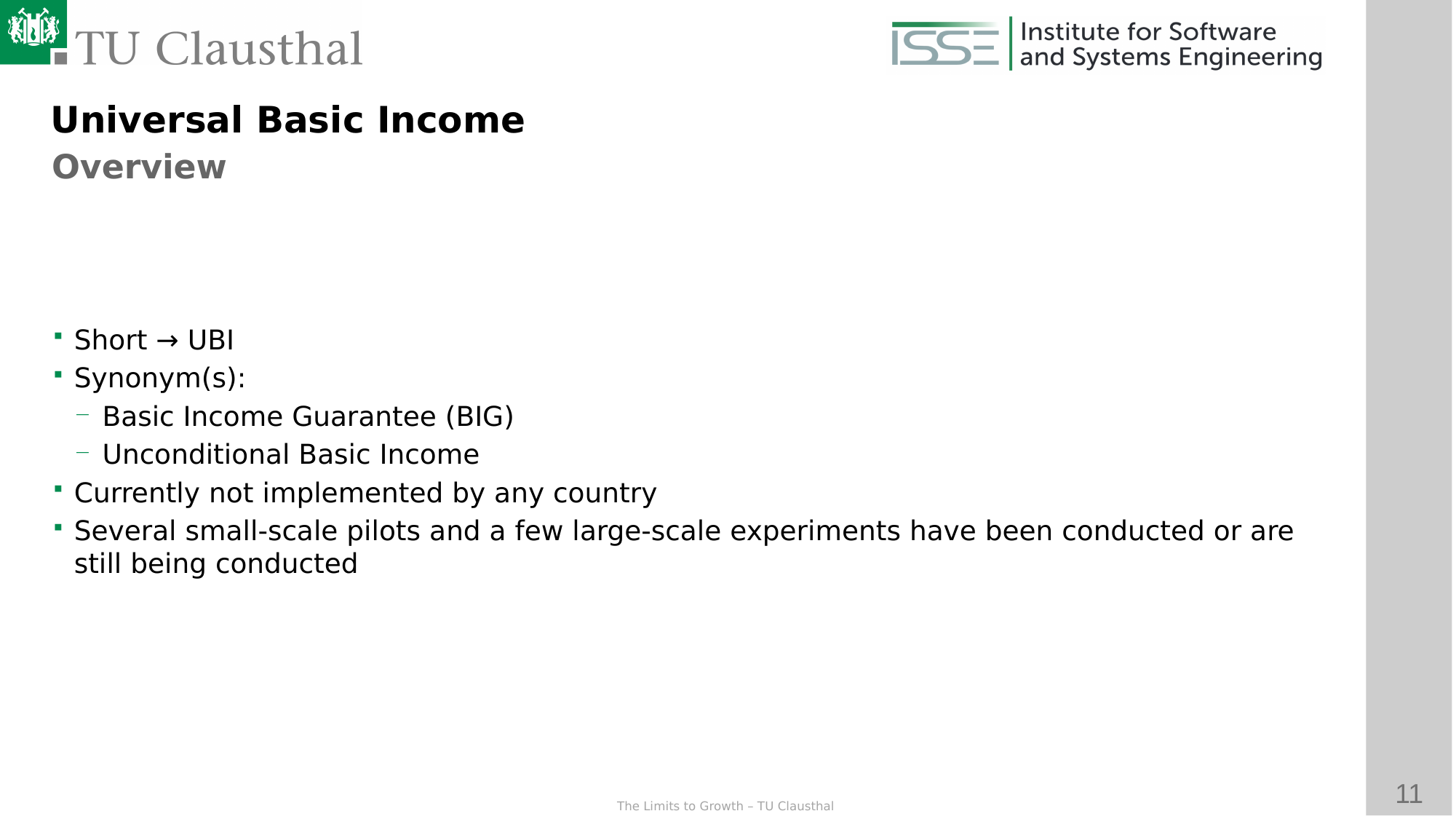

Universal Basic Income
Overview
Short → UBI
Synonym(s):
Basic Income Guarantee (BIG)
Unconditional Basic Income
Currently not implemented by any country
Several small-scale pilots and a few large-scale experiments have been conducted or are still being conducted